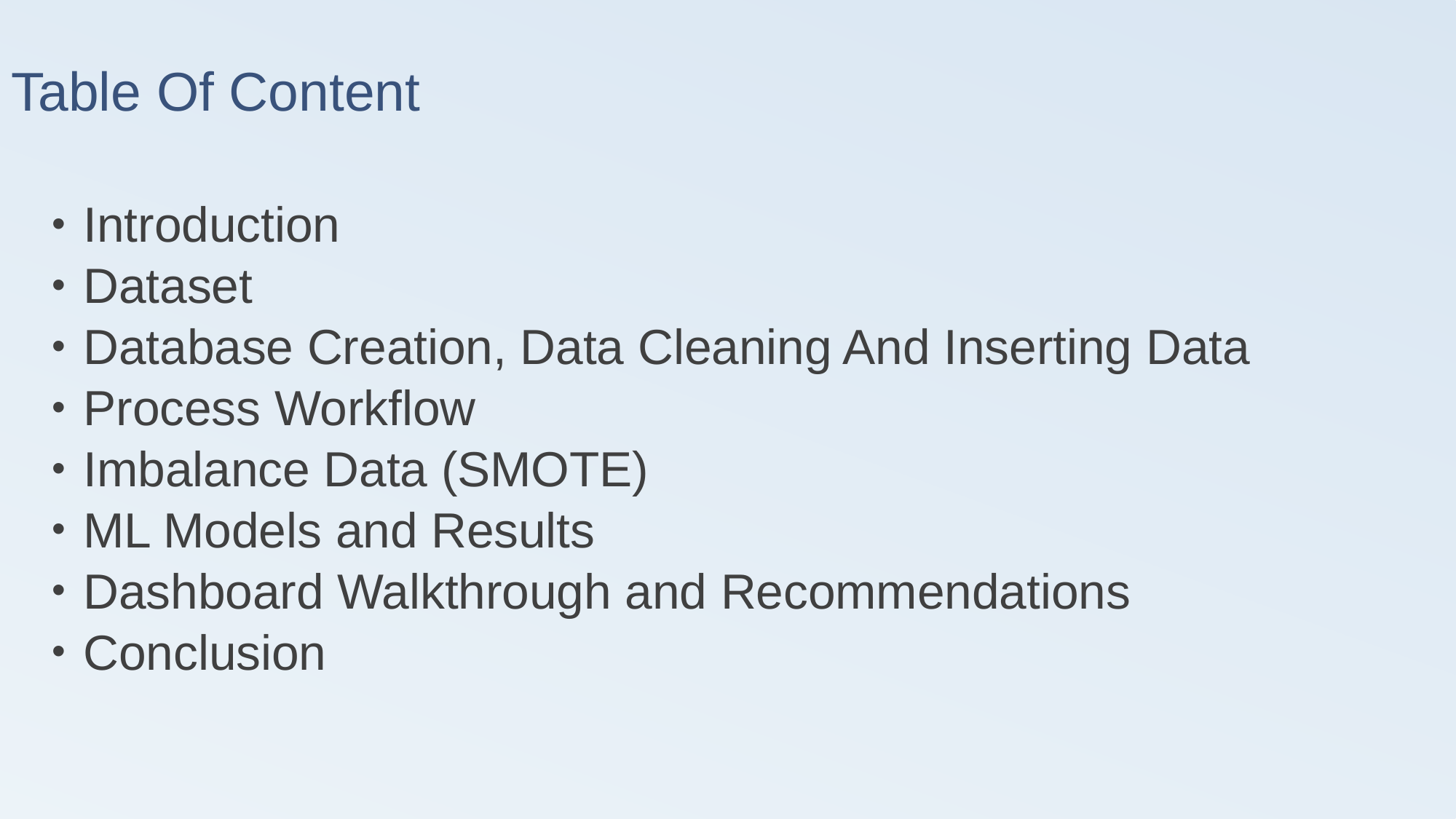

# Table Of Content
Introduction
Dataset
Database Creation, Data Cleaning And Inserting Data
Process Workflow
Imbalance Data (SMOTE)
ML Models and Results
Dashboard Walkthrough and Recommendations
Conclusion